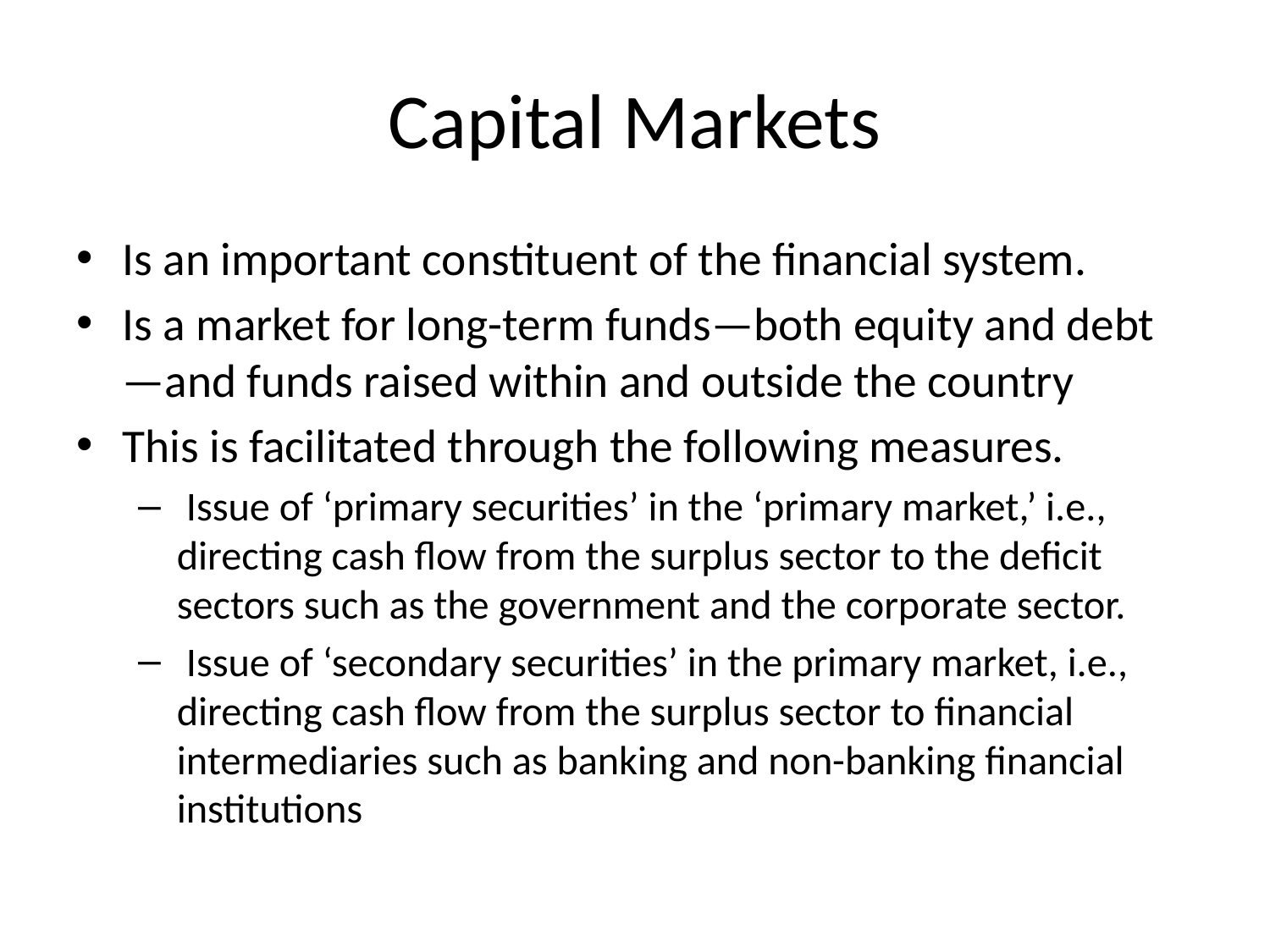

# Capital Markets
Is an important constituent of the financial system.
Is a market for long-term funds—both equity and debt—and funds raised within and outside the country
This is facilitated through the following measures.
 Issue of ‘primary securities’ in the ‘primary market,’ i.e., directing cash flow from the surplus sector to the deficit sectors such as the government and the corporate sector.
 Issue of ‘secondary securities’ in the primary market, i.e., directing cash flow from the surplus sector to financial intermediaries such as banking and non-banking financial institutions